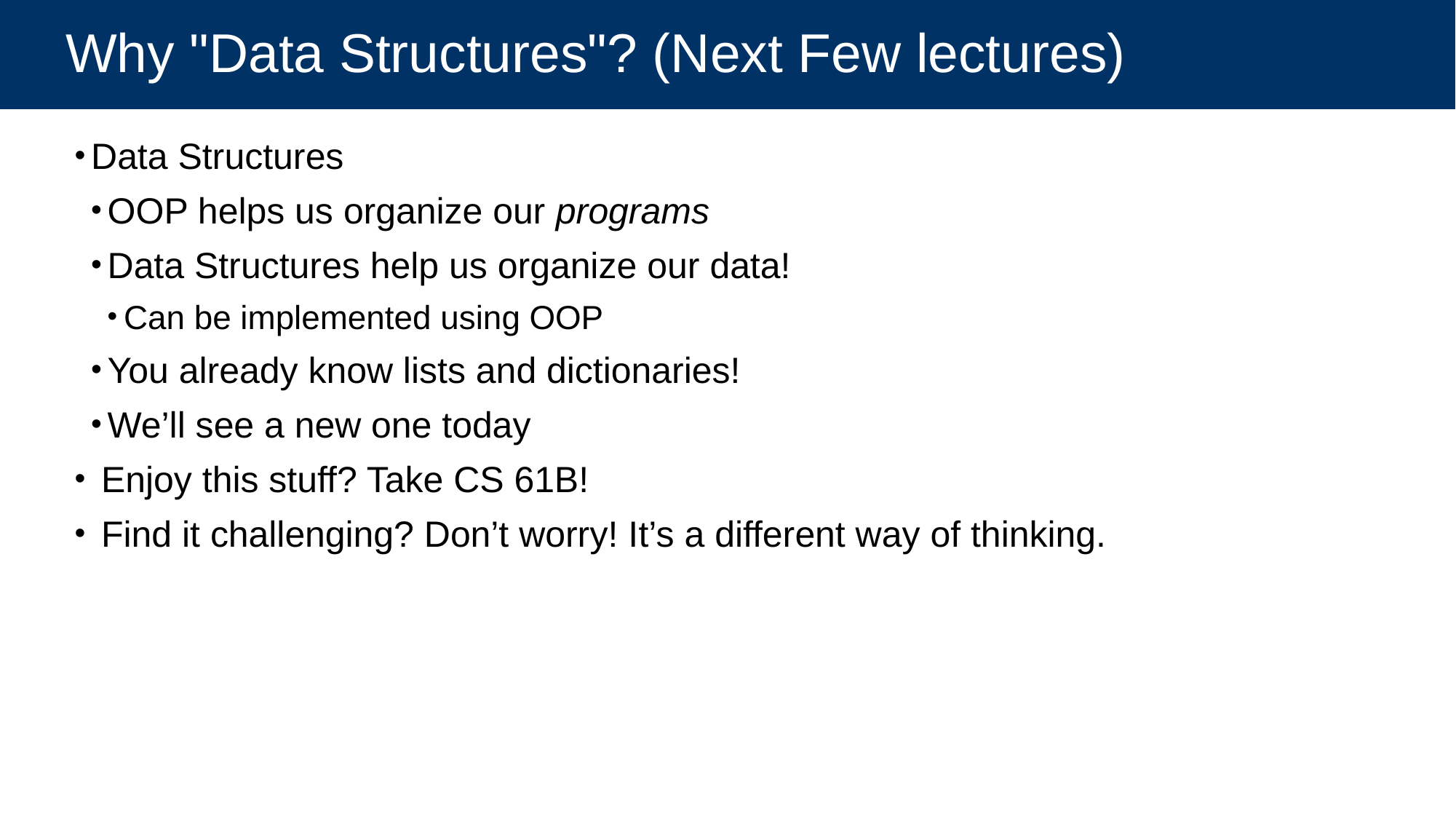

# Why "Data Structures"? (Next Few lectures)
Data Structures
OOP helps us organize our programs
Data Structures help us organize our data!
Can be implemented using OOP
You already know lists and dictionaries!
We’ll see a new one today
 Enjoy this stuff? Take CS 61B!
 Find it challenging? Don’t worry! It’s a different way of thinking.